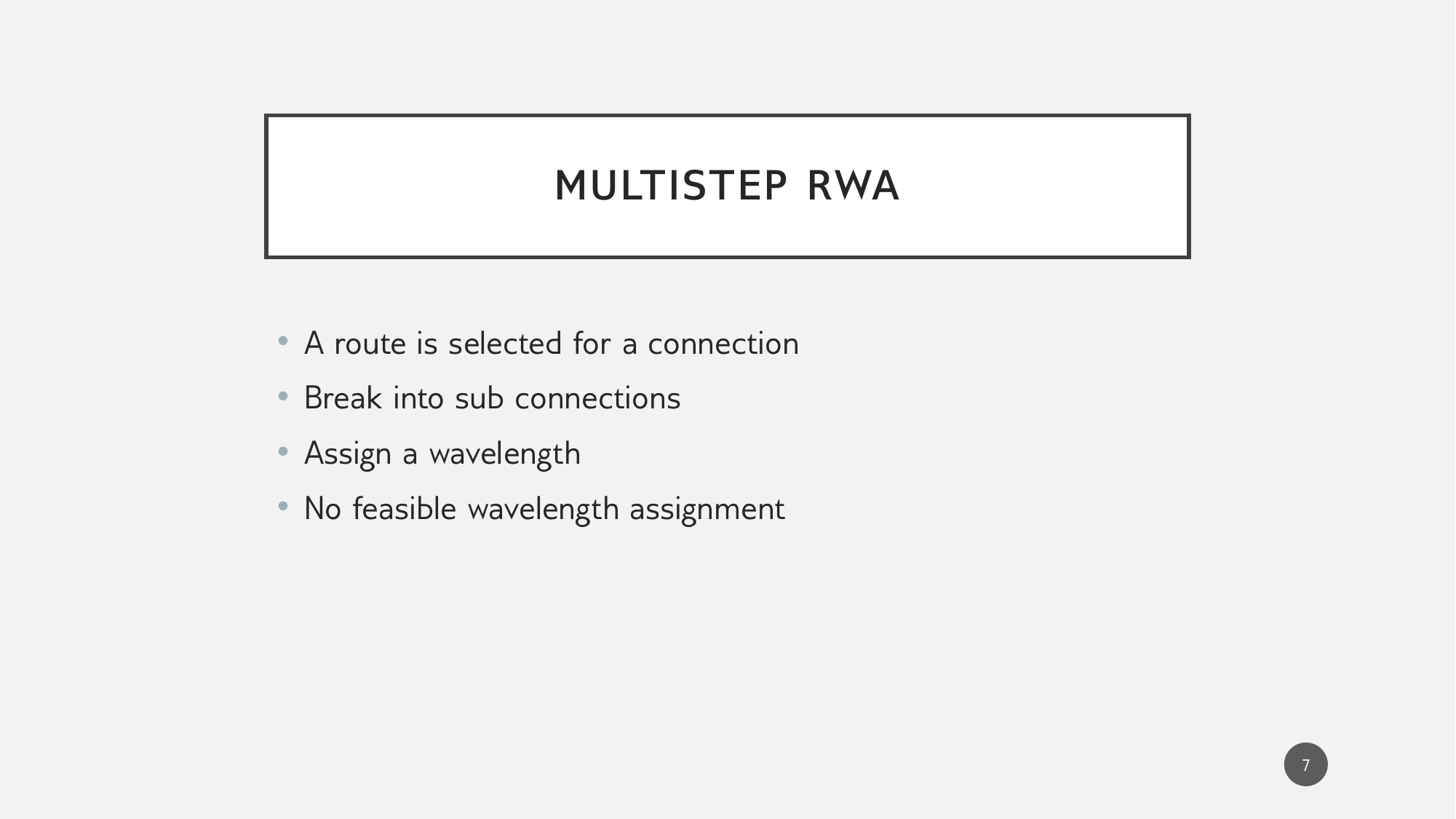

# Multistep RWA
A route is selected for a connection
Break into sub connections
Assign a wavelength
No feasible wavelength assignment
7